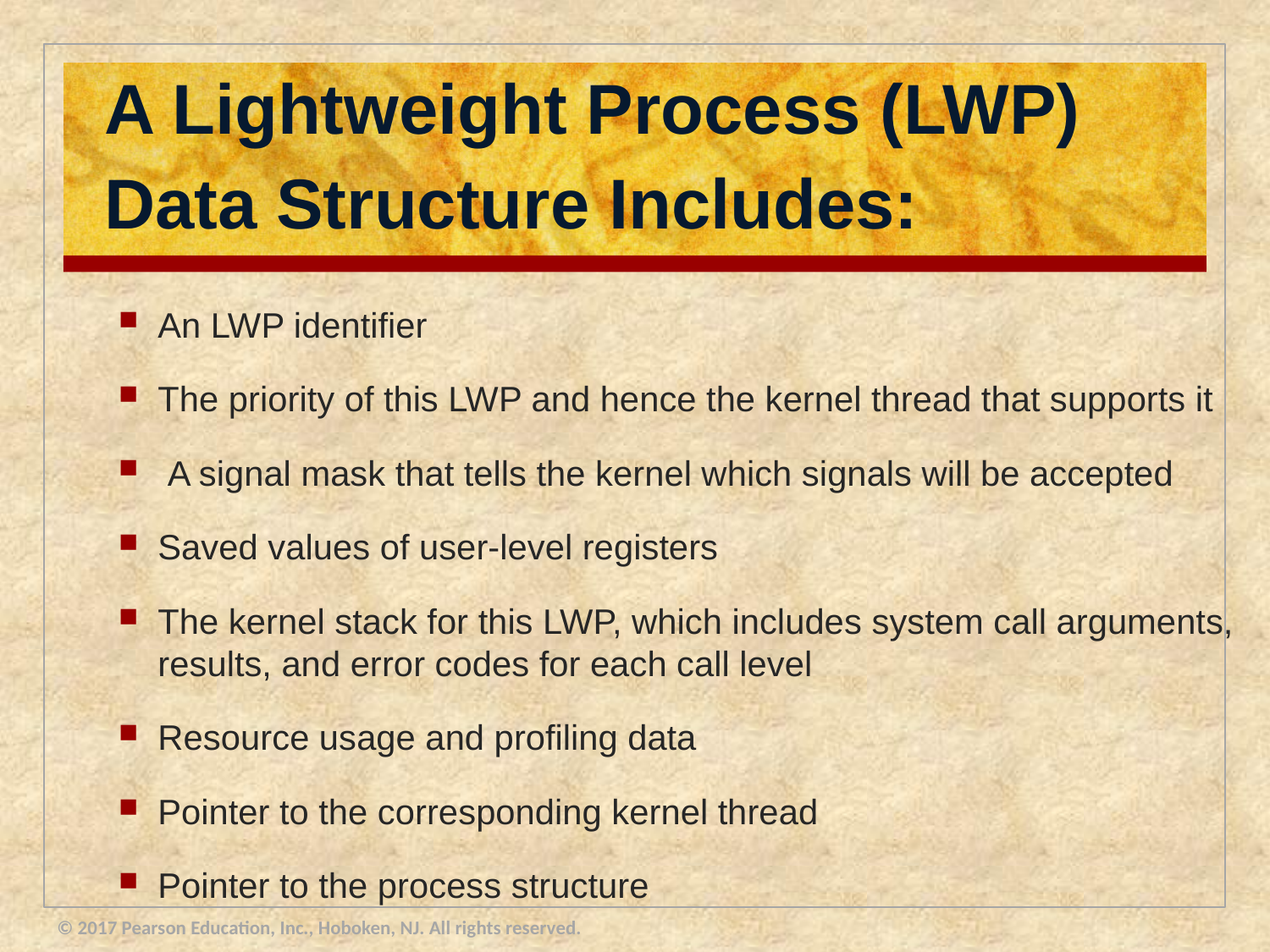

# A Lightweight Process (LWP) Data Structure Includes:
An LWP identifier
The priority of this LWP and hence the kernel thread that supports it
 A signal mask that tells the kernel which signals will be accepted
Saved values of user-level registers
The kernel stack for this LWP, which includes system call arguments, results, and error codes for each call level
Resource usage and profiling data
Pointer to the corresponding kernel thread
Pointer to the process structure
© 2017 Pearson Education, Inc., Hoboken, NJ. All rights reserved.